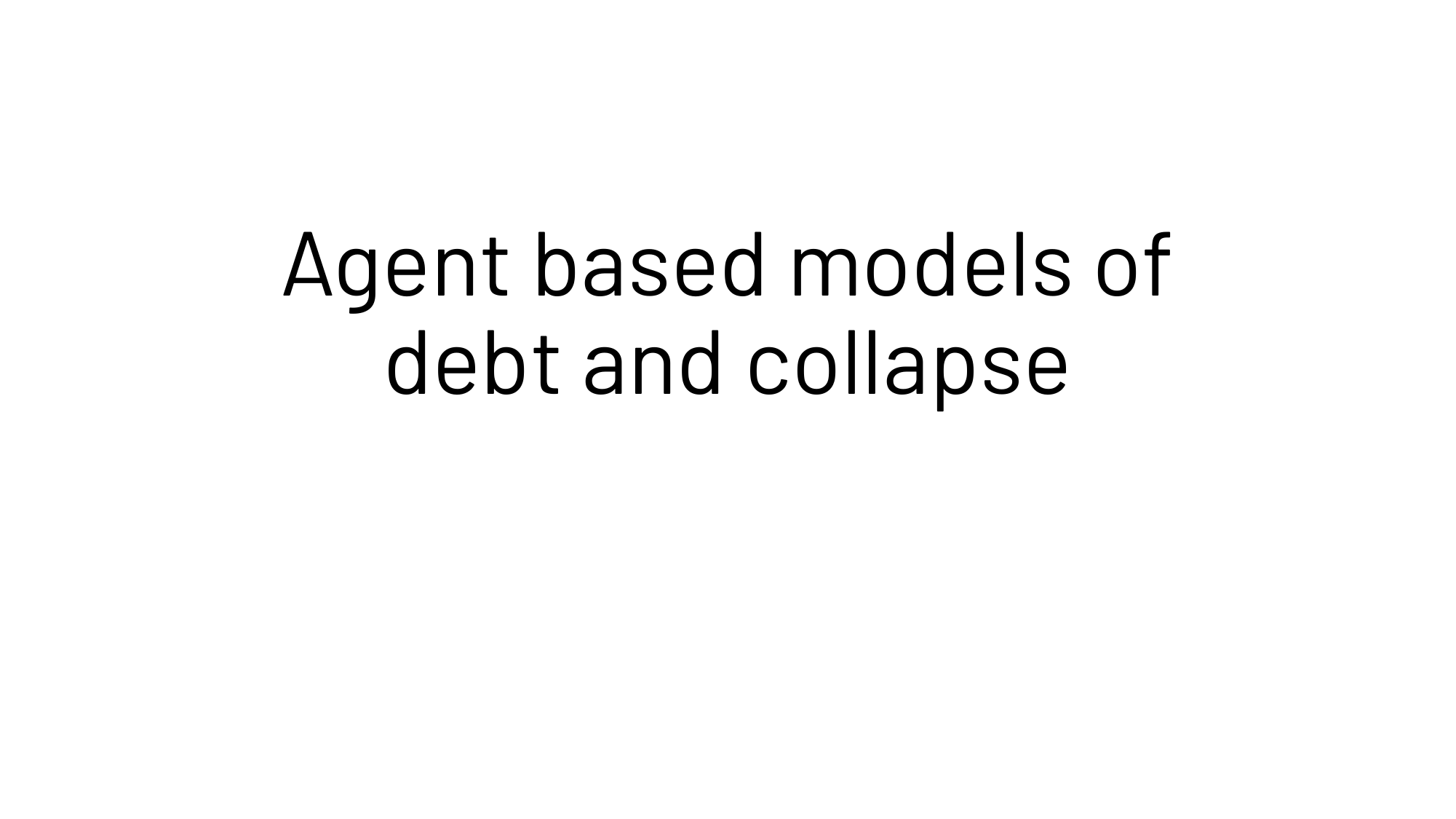

# Agent based models of debt and collapse